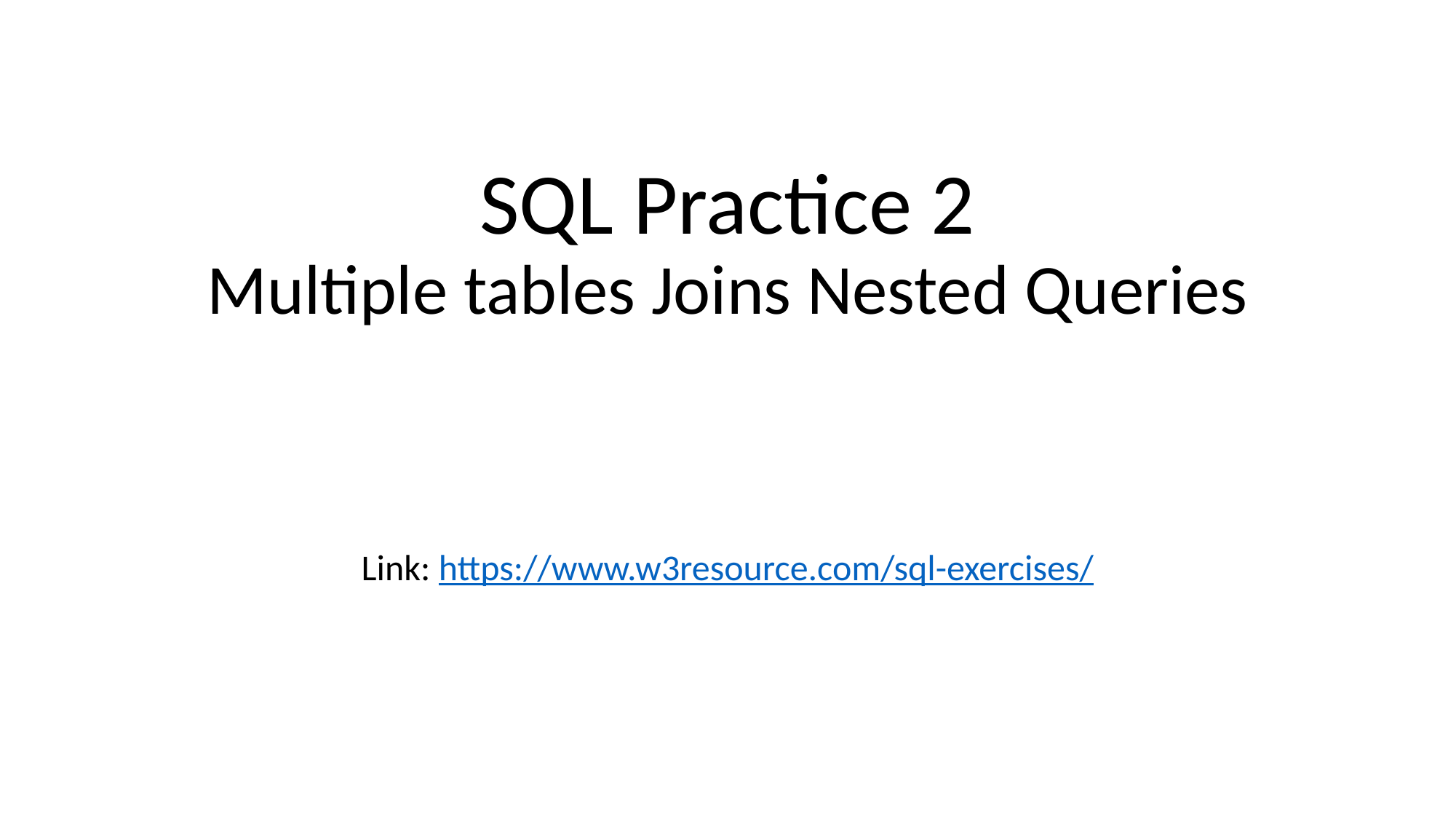

# SQL Practice 2 Multiple tables Joins Nested Queries

Link: https://www.w3resource.com/sql-exercises/